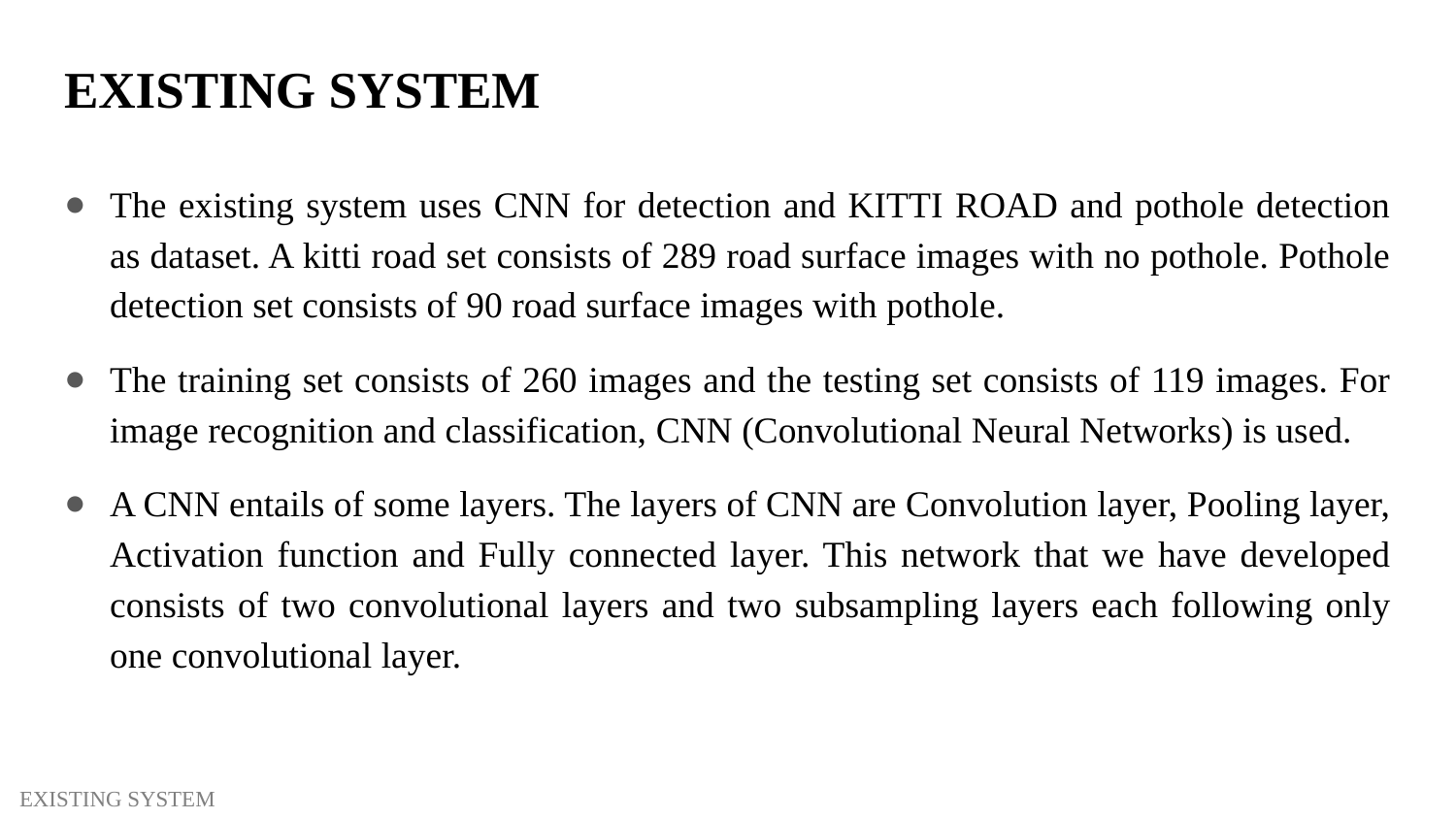

# EXISTING SYSTEM
The existing system uses CNN for detection and KITTI ROAD and pothole detection as dataset. A kitti road set consists of 289 road surface images with no pothole. Pothole detection set consists of 90 road surface images with pothole.
The training set consists of 260 images and the testing set consists of 119 images. For image recognition and classification, CNN (Convolutional Neural Networks) is used.
A CNN entails of some layers. The layers of CNN are Convolution layer, Pooling layer, Activation function and Fully connected layer. This network that we have developed consists of two convolutional layers and two subsampling layers each following only one convolutional layer.
EXISTING SYSTEM